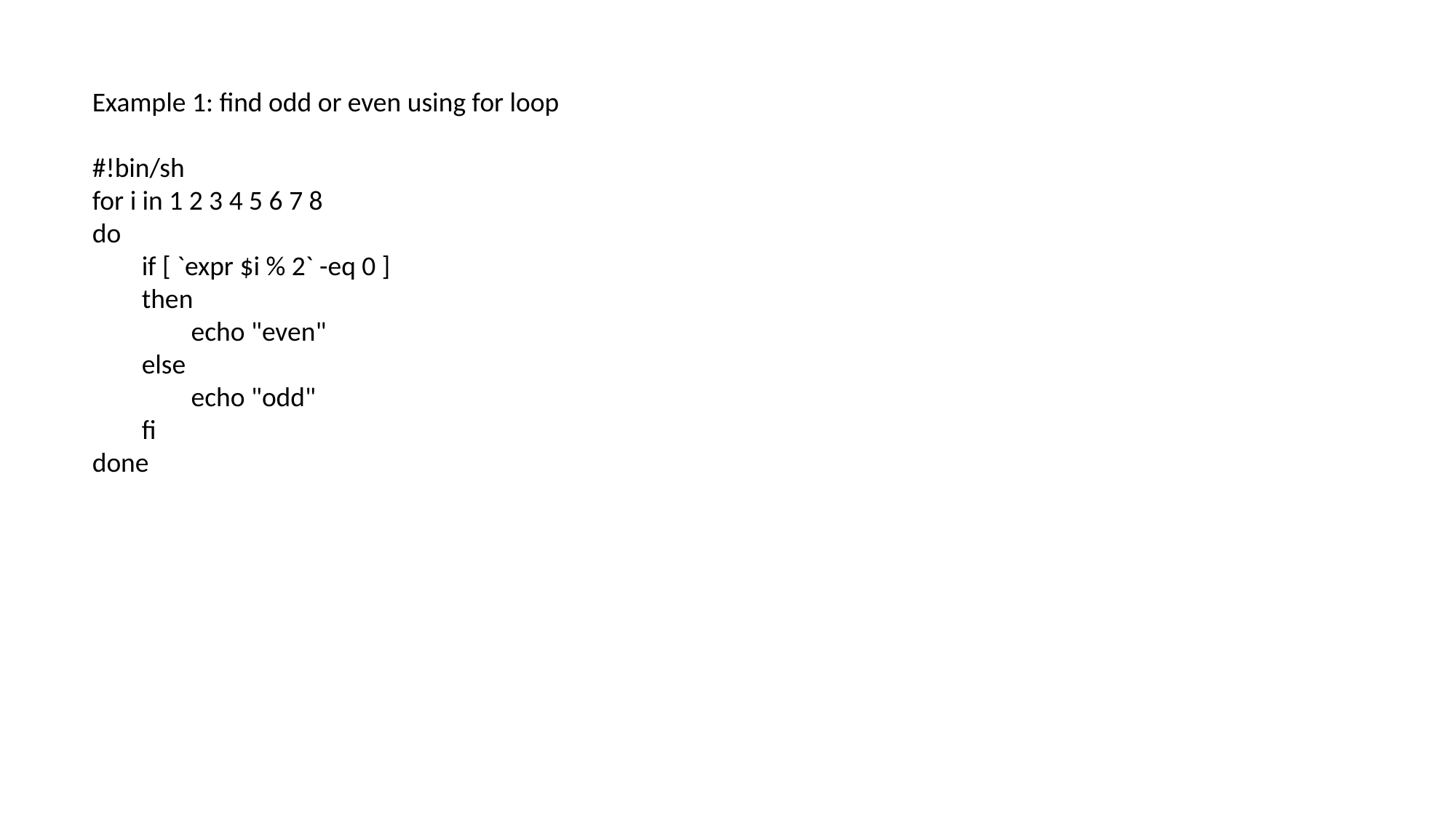

Example 1: find odd or even using for loop

#!bin/sh
for i in 1 2 3 4 5 6 7 8
do
        if [ `expr $i % 2` -eq 0 ]
        then
                echo "even"
        else
                echo "odd"
        fi
done